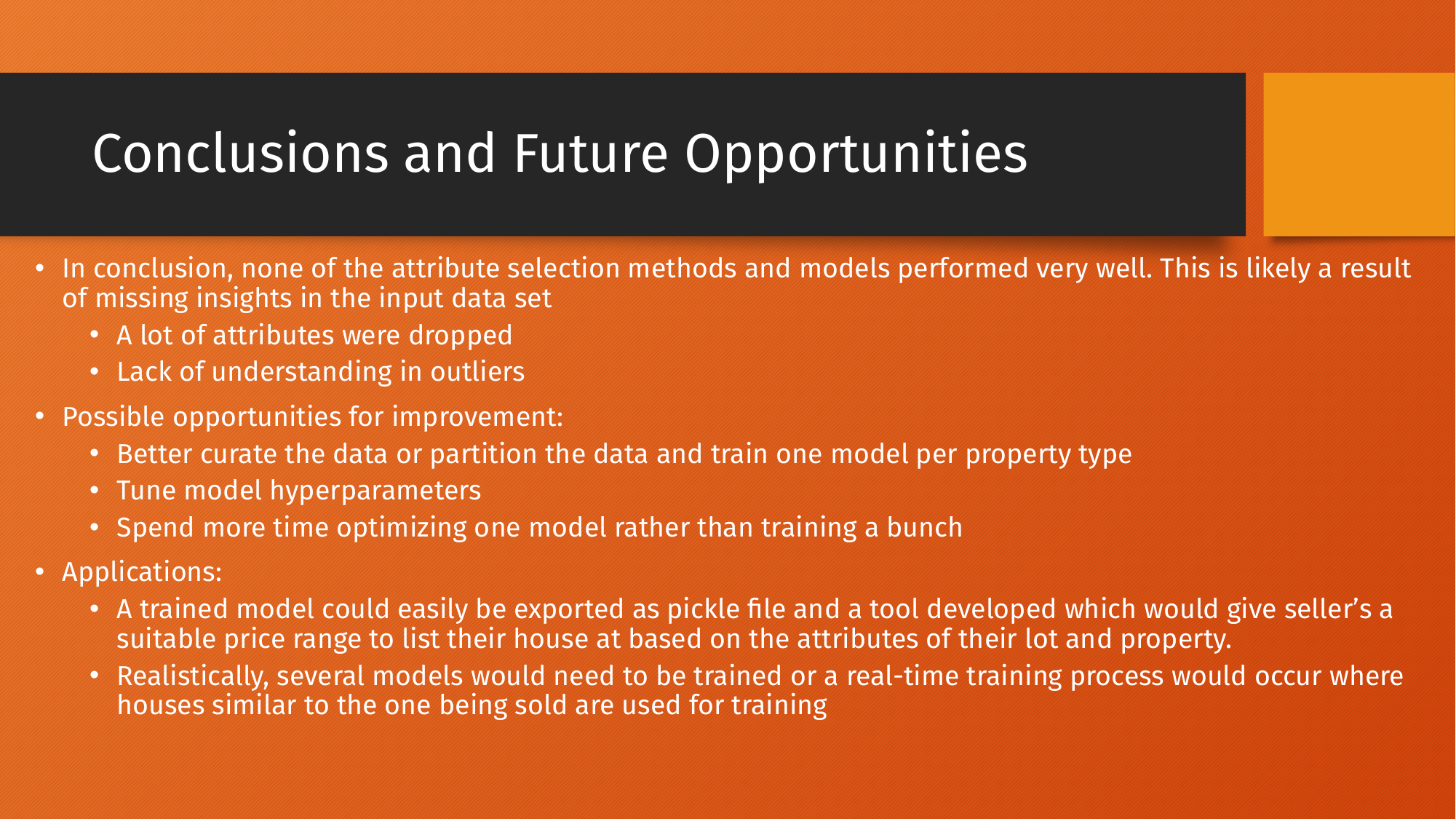

# Conclusions and Future Opportunities
In conclusion, none of the attribute selection methods and models performed very well. This is likely a result of missing insights in the input data set
A lot of attributes were dropped
Lack of understanding in outliers
Possible opportunities for improvement:
Better curate the data or partition the data and train one model per property type
Tune model hyperparameters
Spend more time optimizing one model rather than training a bunch
Applications:
A trained model could easily be exported as pickle file and a tool developed which would give seller’s a suitable price range to list their house at based on the attributes of their lot and property.
Realistically, several models would need to be trained or a real-time training process would occur where houses similar to the one being sold are used for training